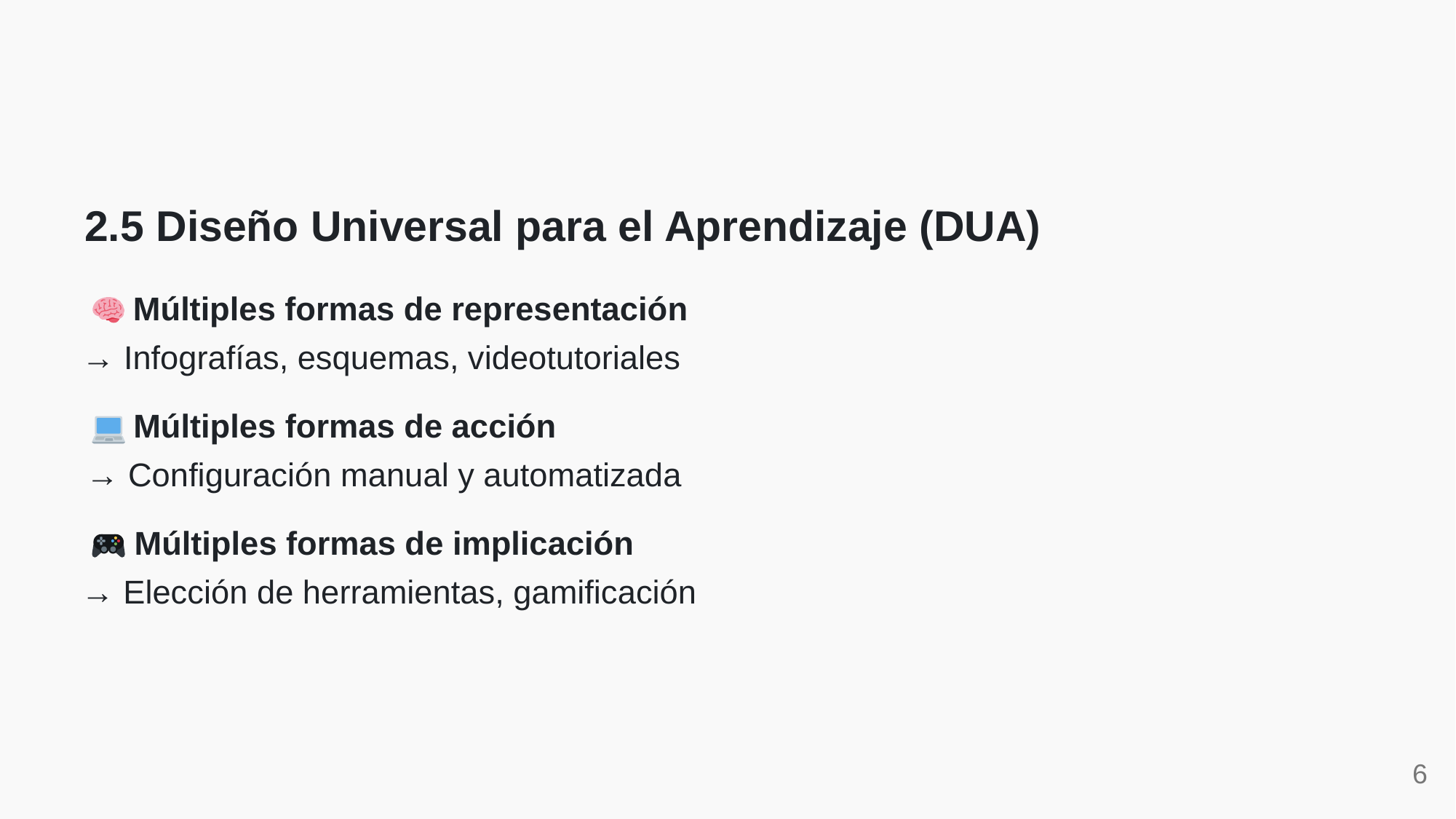

2.5 Diseño Universal para el Aprendizaje (DUA)
 Múltiples formas de representación

→ Infografías, esquemas, videotutoriales
 Múltiples formas de acción

→ Configuración manual y automatizada
 Múltiples formas de implicación

→ Elección de herramientas, gamificación
6